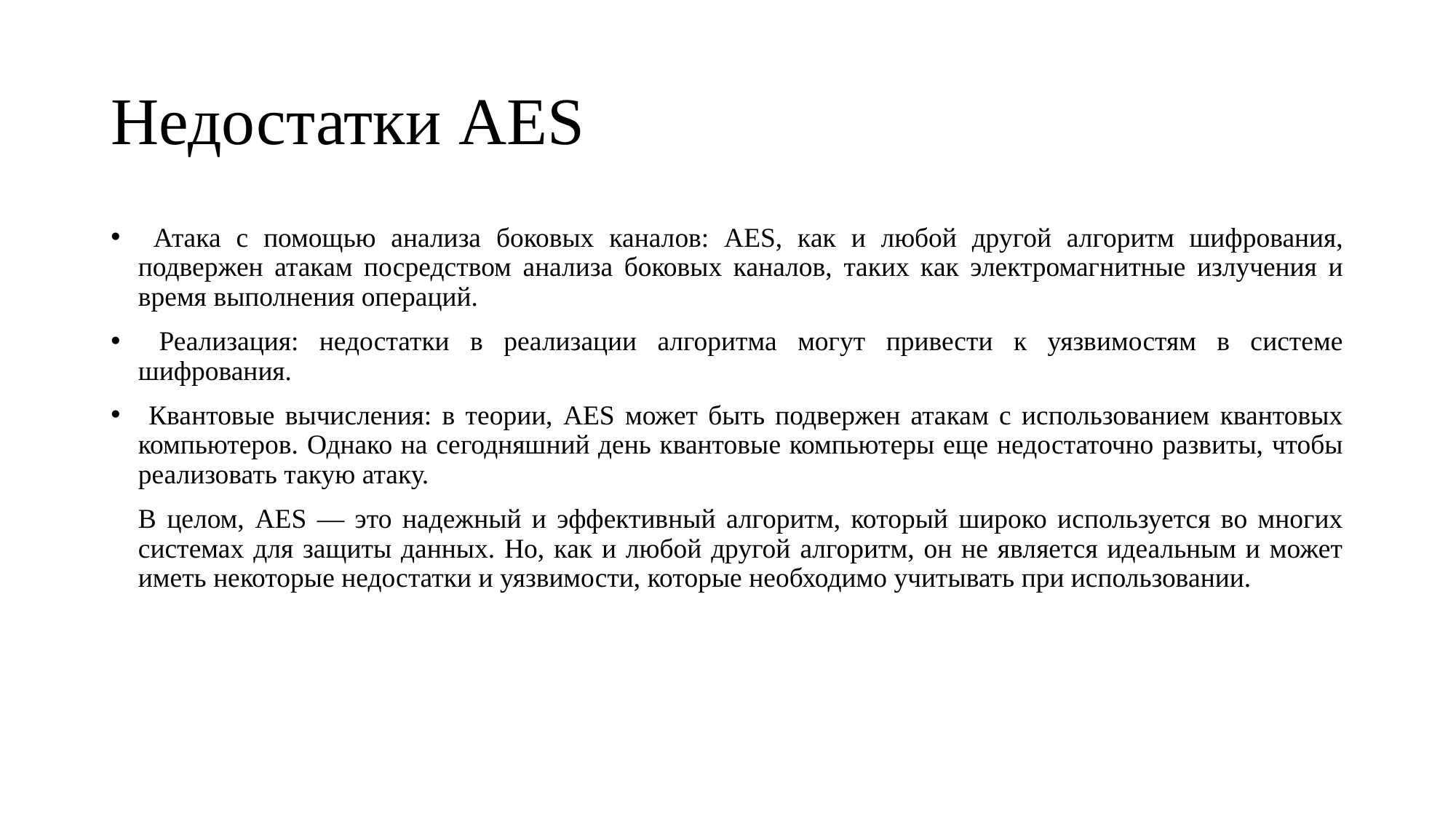

# Недостатки AES
 Атака c помощью анализа боковых каналов: AES, как и любой другой алгоритм шифрования, подвержен атакам посредством анализа боковых каналов, таких как электромагнитные излучения и время выполнения операций.
 Реализация: недостатки в реализации алгоритма могут привести к уязвимостям в системе шифрования.
 Квантовые вычисления: в теории, AES может быть подвержен атакам с использованием квантовых компьютеров. Однако на сегодняшний день квантовые компьютеры еще недостаточно развиты, чтобы реализовать такую атаку.
В целом, AES — это надежный и эффективный алгоритм, который широко используется во многих системах для защиты данных. Но, как и любой другой алгоритм, он не является идеальным и может иметь некоторые недостатки и уязвимости, которые необходимо учитывать при использовании.